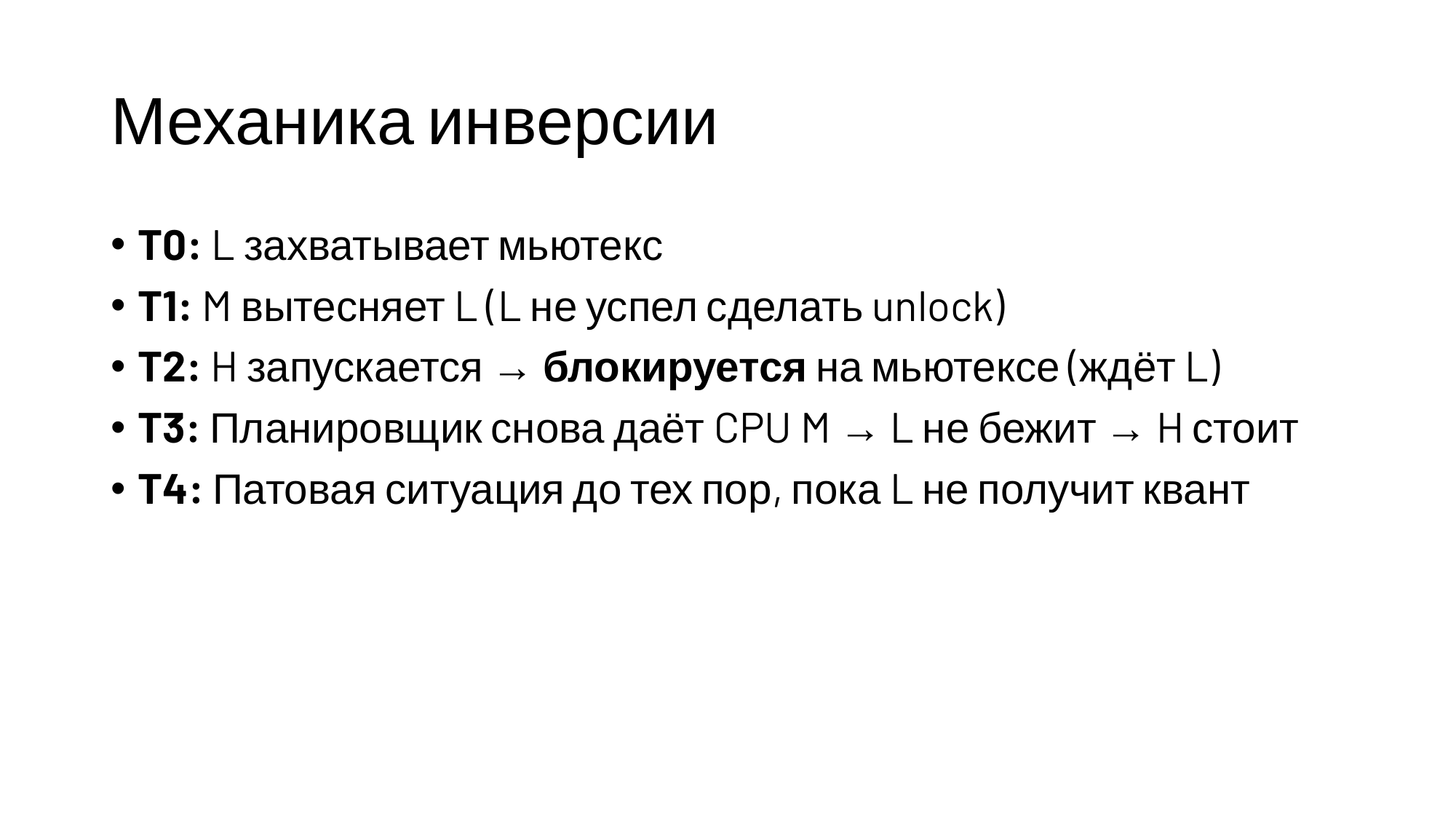

# Механика инверсии
T0: L захватывает мьютекс
T1: M вытесняет L (L не успел сделать unlock)
T2: H запускается → блокируется на мьютексе (ждёт L)
T3: Планировщик снова даёт CPU M → L не бежит → H стоит
T4: Патовая ситуация до тех пор, пока L не получит квант